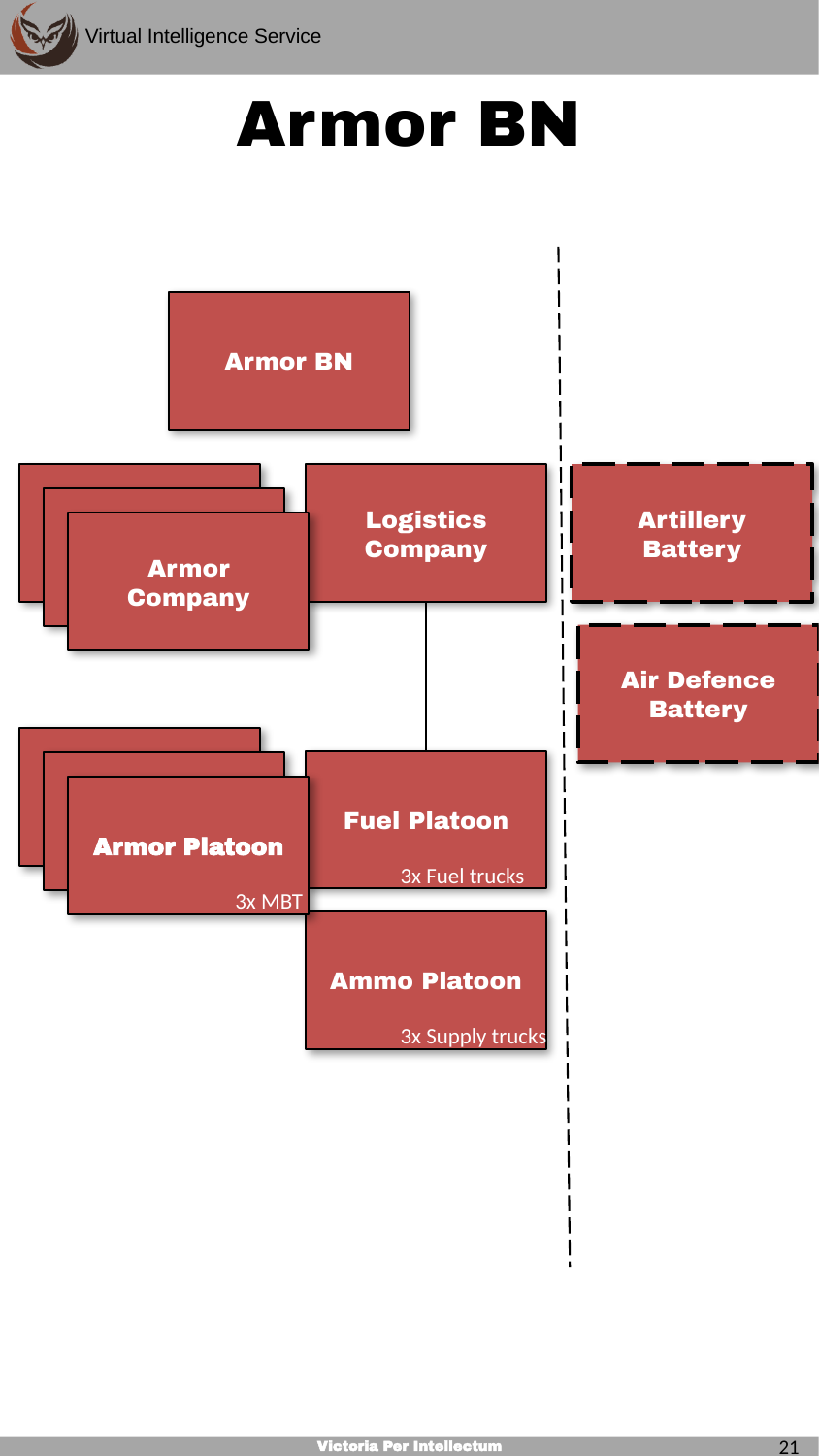

Armor BN
Armor BN
Armor Company
Logistics Company
Artillery Battery
Armor Company
From Arty BN at Armor Brigade level
Armor Company
Air Defence Battery
From Air Defence Brigade at Armor Brigade level
Armor Platoon
3x MBT
Fuel Platoon
3x Fuel trucks
Armor Platoon
3x MBT
Armor Platoon
3x MBT
Ammo Platoon
3x Supply trucks
21